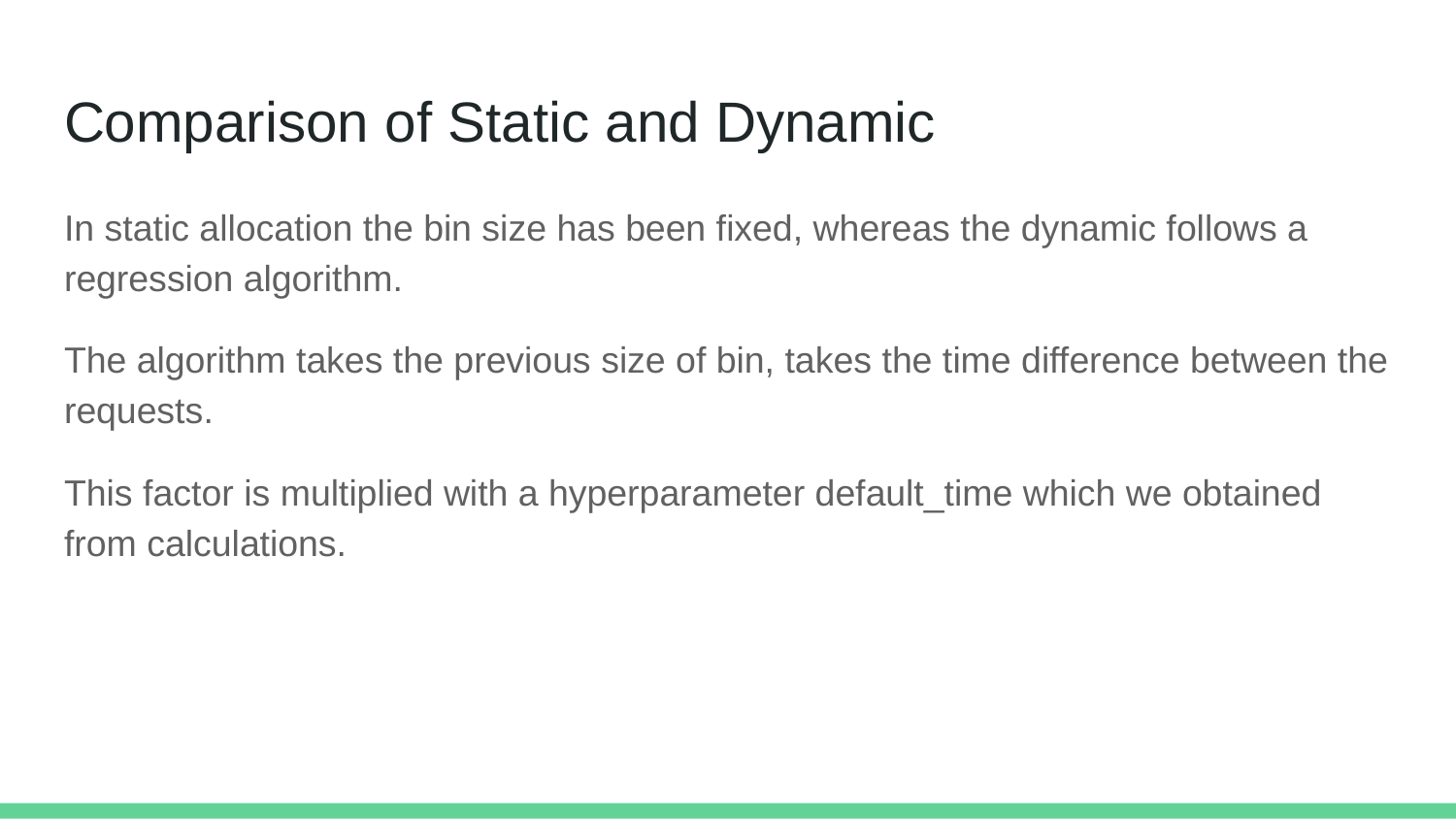

# Comparison of Static and Dynamic
In static allocation the bin size has been fixed, whereas the dynamic follows a regression algorithm.
The algorithm takes the previous size of bin, takes the time difference between the requests.
This factor is multiplied with a hyperparameter default_time which we obtained from calculations.